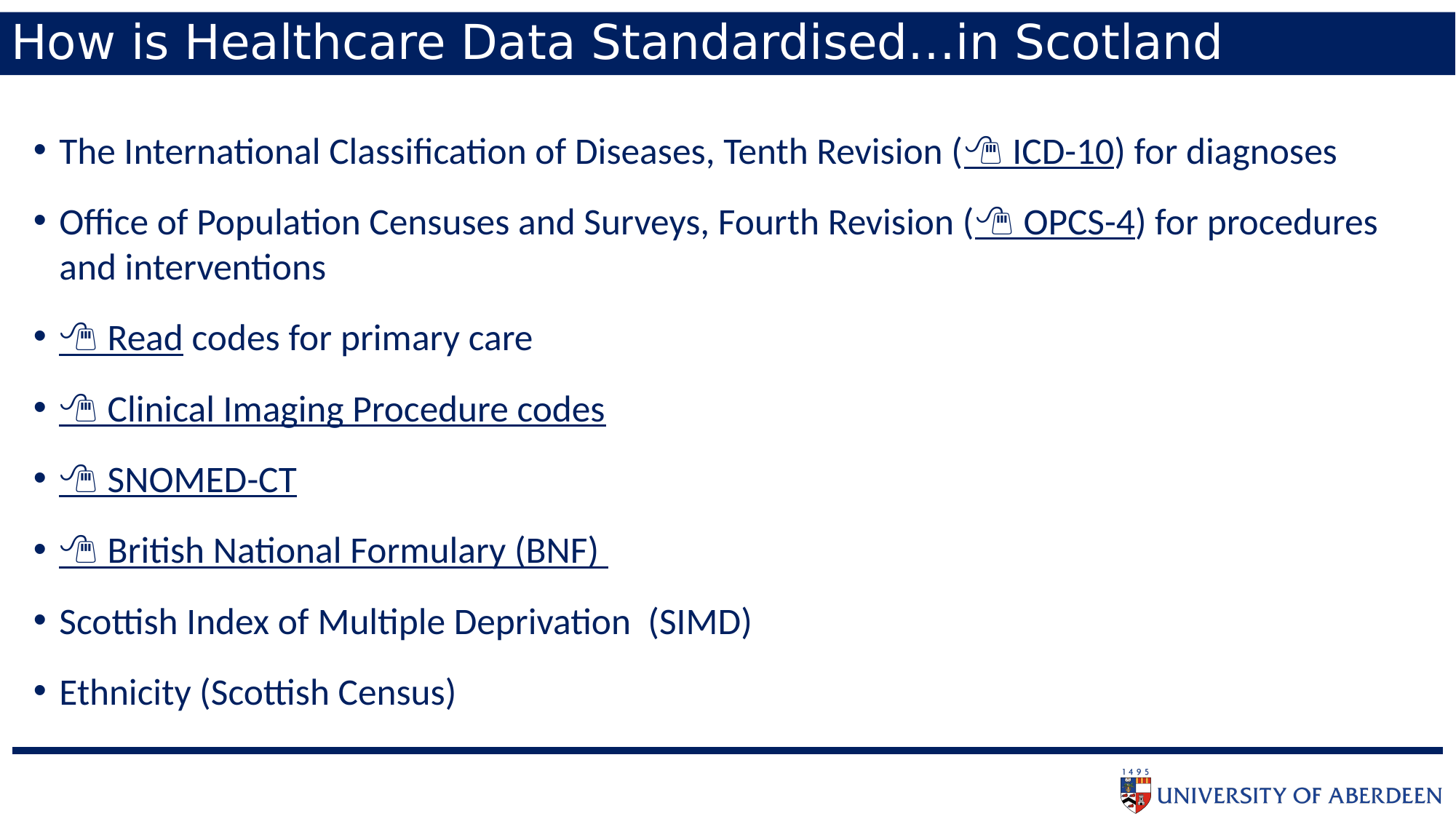

# How is Healthcare Data Standardised…in Scotland
The International Classification of Diseases, Tenth Revision (🖱 ICD-10) for diagnoses
Office of Population Censuses and Surveys, Fourth Revision (🖱 OPCS-4) for procedures and interventions
🖱 Read codes for primary care
🖱 Clinical Imaging Procedure codes
🖱 SNOMED-CT
🖱 British National Formulary (BNF)
Scottish Index of Multiple Deprivation  (SIMD)
Ethnicity (Scottish Census)